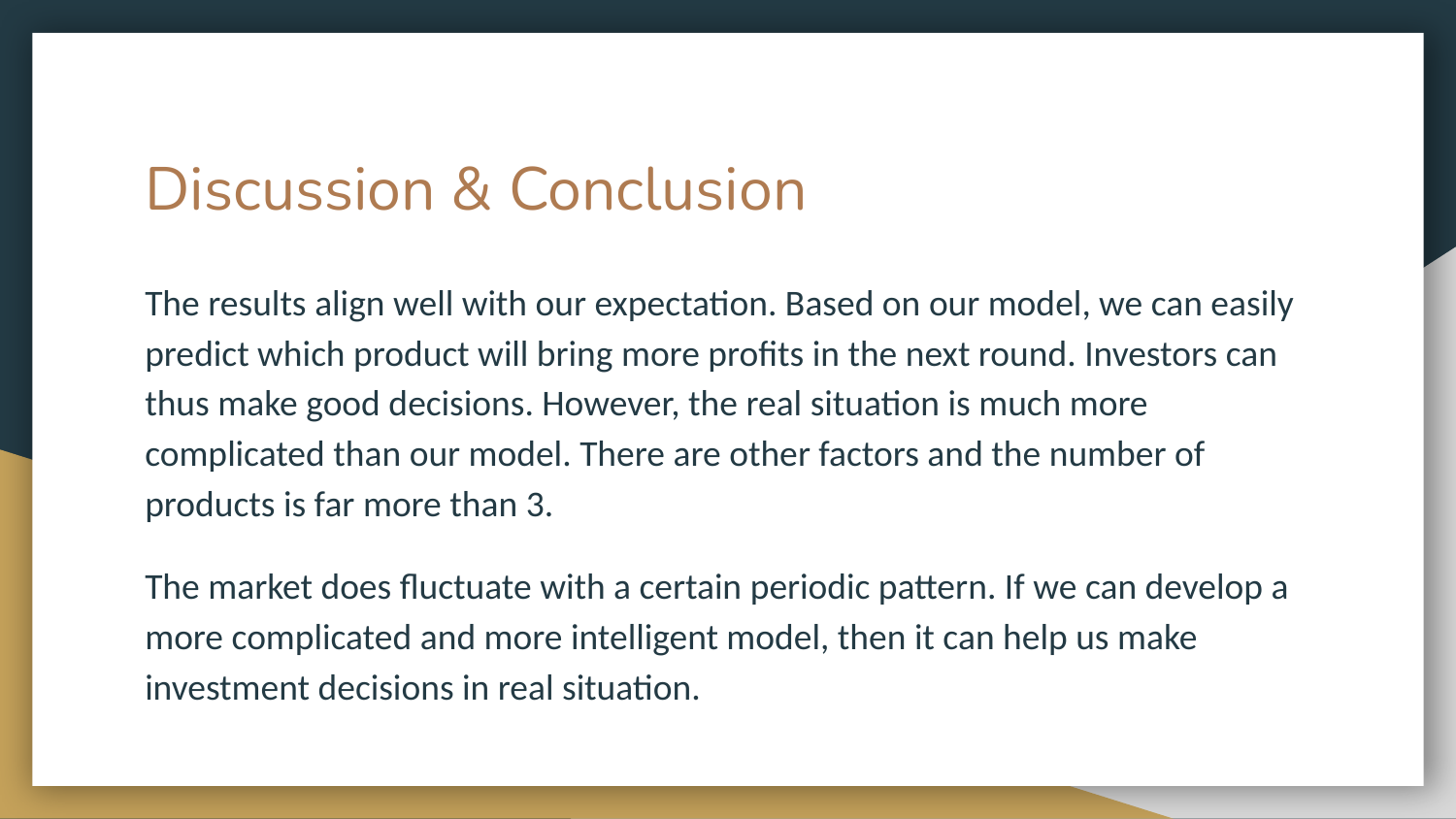

# Discussion & Conclusion
The results align well with our expectation. Based on our model, we can easily predict which product will bring more profits in the next round. Investors can thus make good decisions. However, the real situation is much more complicated than our model. There are other factors and the number of products is far more than 3.
The market does fluctuate with a certain periodic pattern. If we can develop a more complicated and more intelligent model, then it can help us make investment decisions in real situation.